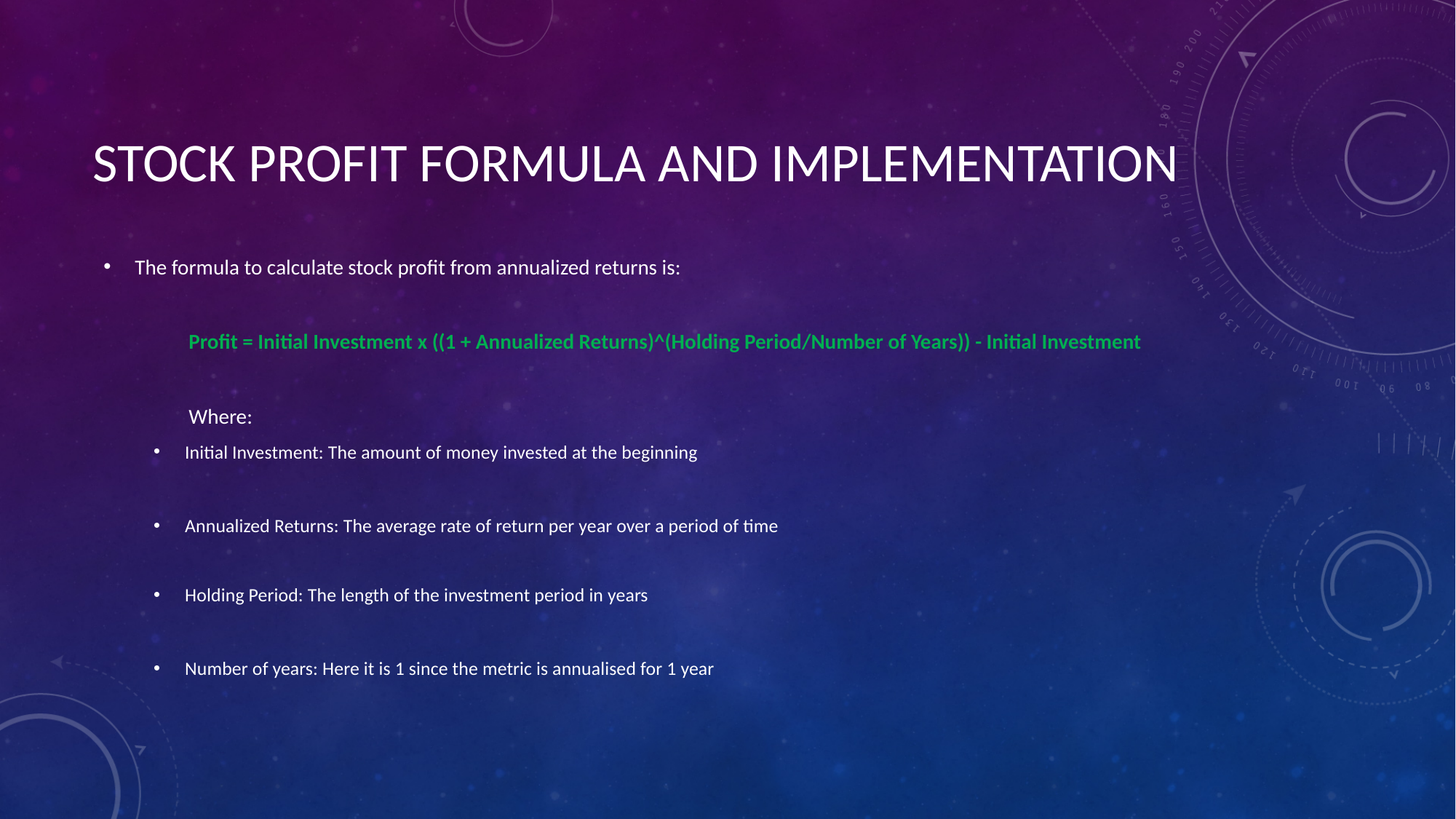

# Stock profit formula and implementation
The formula to calculate stock profit from annualized returns is:

	Profit = Initial Investment x ((1 + Annualized Returns)^(Holding Period/Number of Years)) - Initial Investment

	Where:
Initial Investment: The amount of money invested at the beginning

Annualized Returns: The average rate of return per year over a period of time

Holding Period: The length of the investment period in years

Number of years: Here it is 1 since the metric is annualised for 1 year